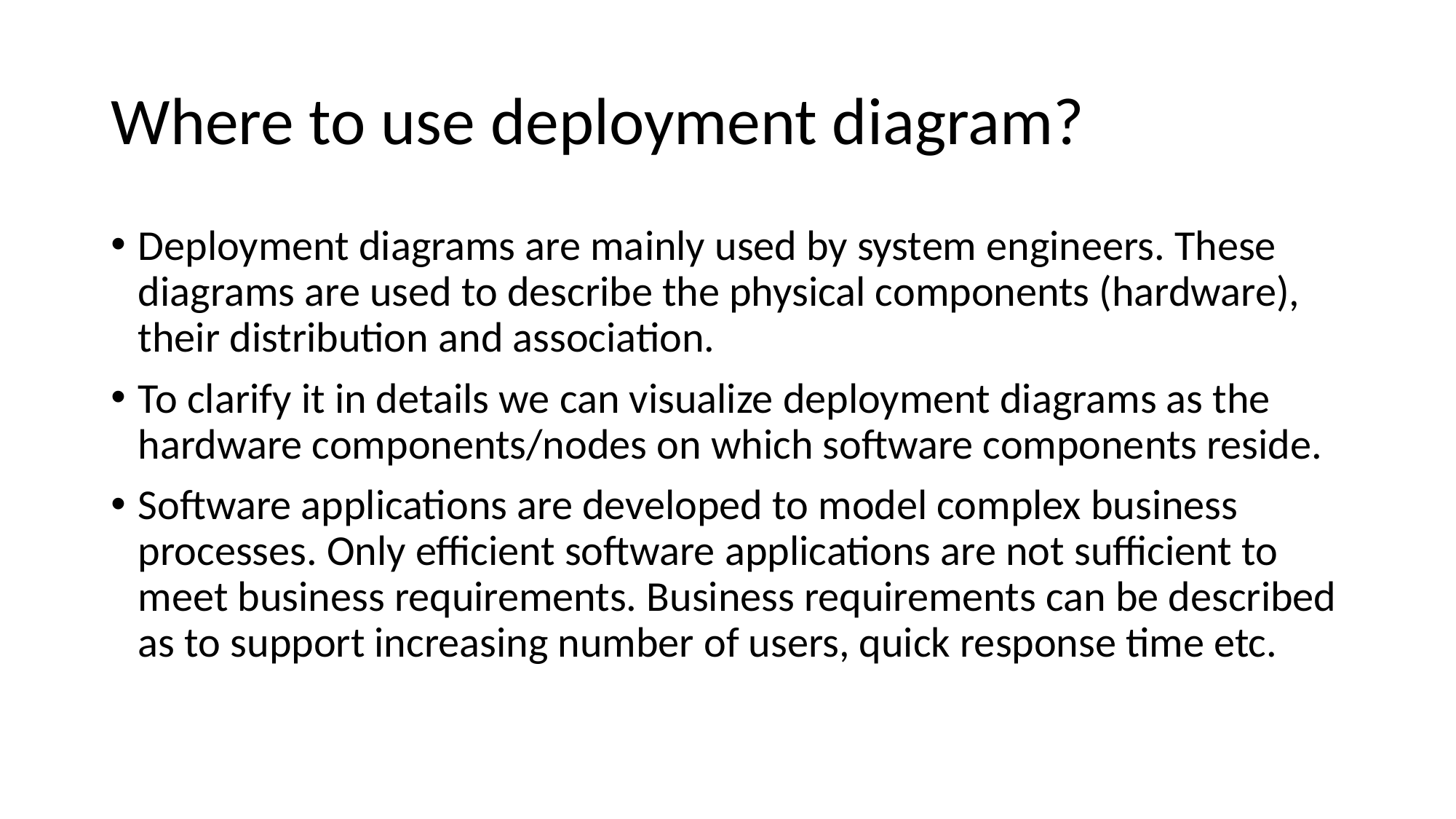

# Where to use deployment diagram?
Deployment diagrams are mainly used by system engineers. These diagrams are used to describe the physical components (hardware), their distribution and association.
To clarify it in details we can visualize deployment diagrams as the hardware components/nodes on which software components reside.
Software applications are developed to model complex business processes. Only efficient software applications are not sufficient to meet business requirements. Business requirements can be described as to support increasing number of users, quick response time etc.